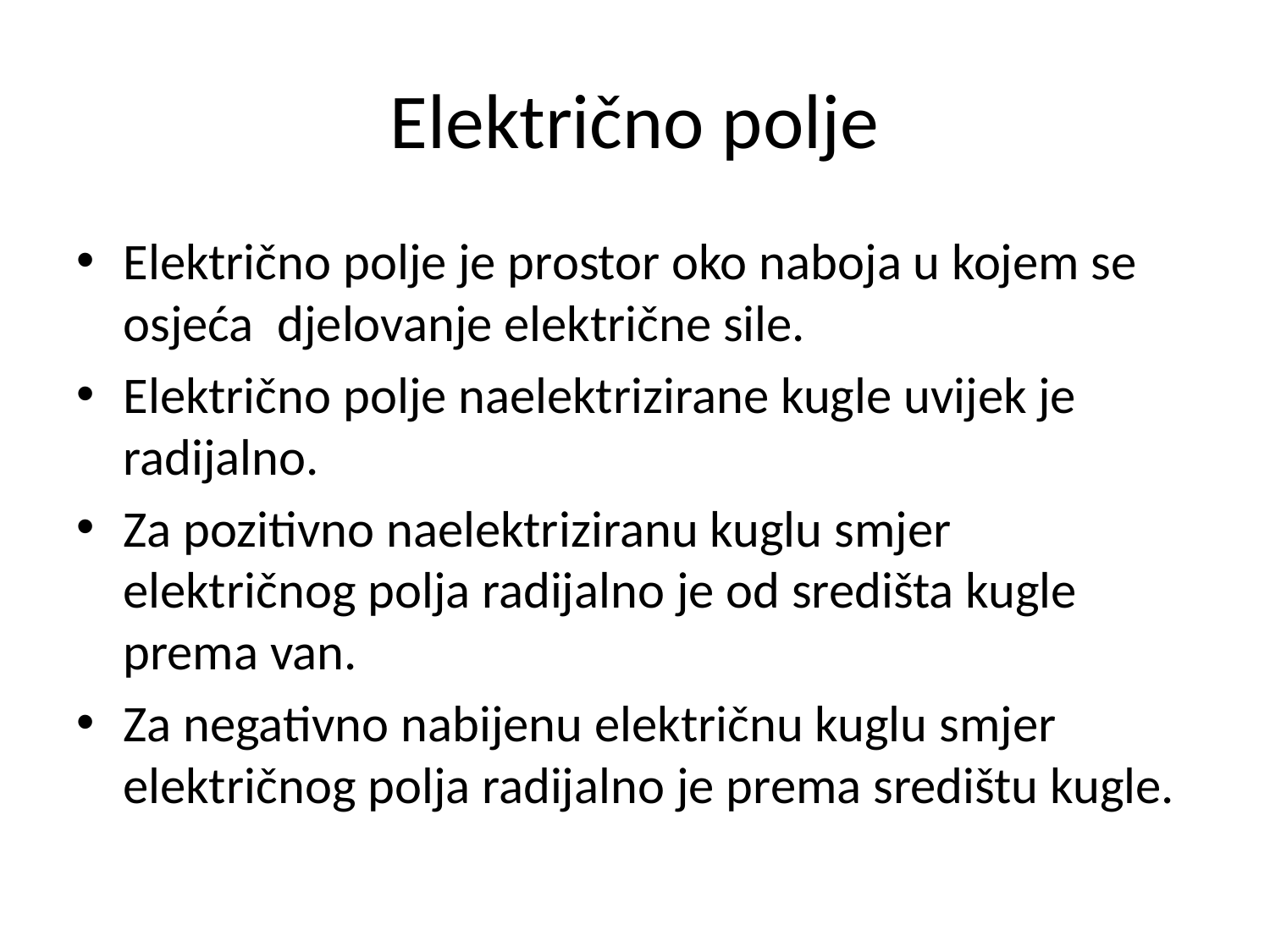

# Električno polje
Električno polje je prostor oko naboja u kojem se osjeća  djelovanje električne sile.
Električno polje naelektrizirane kugle uvijek je radijalno.
Za pozitivno naelektriziranu kuglu smjer električnog polja radijalno je od središta kugle prema van.
Za negativno nabijenu električnu kuglu smjer električnog polja radijalno je prema središtu kugle.